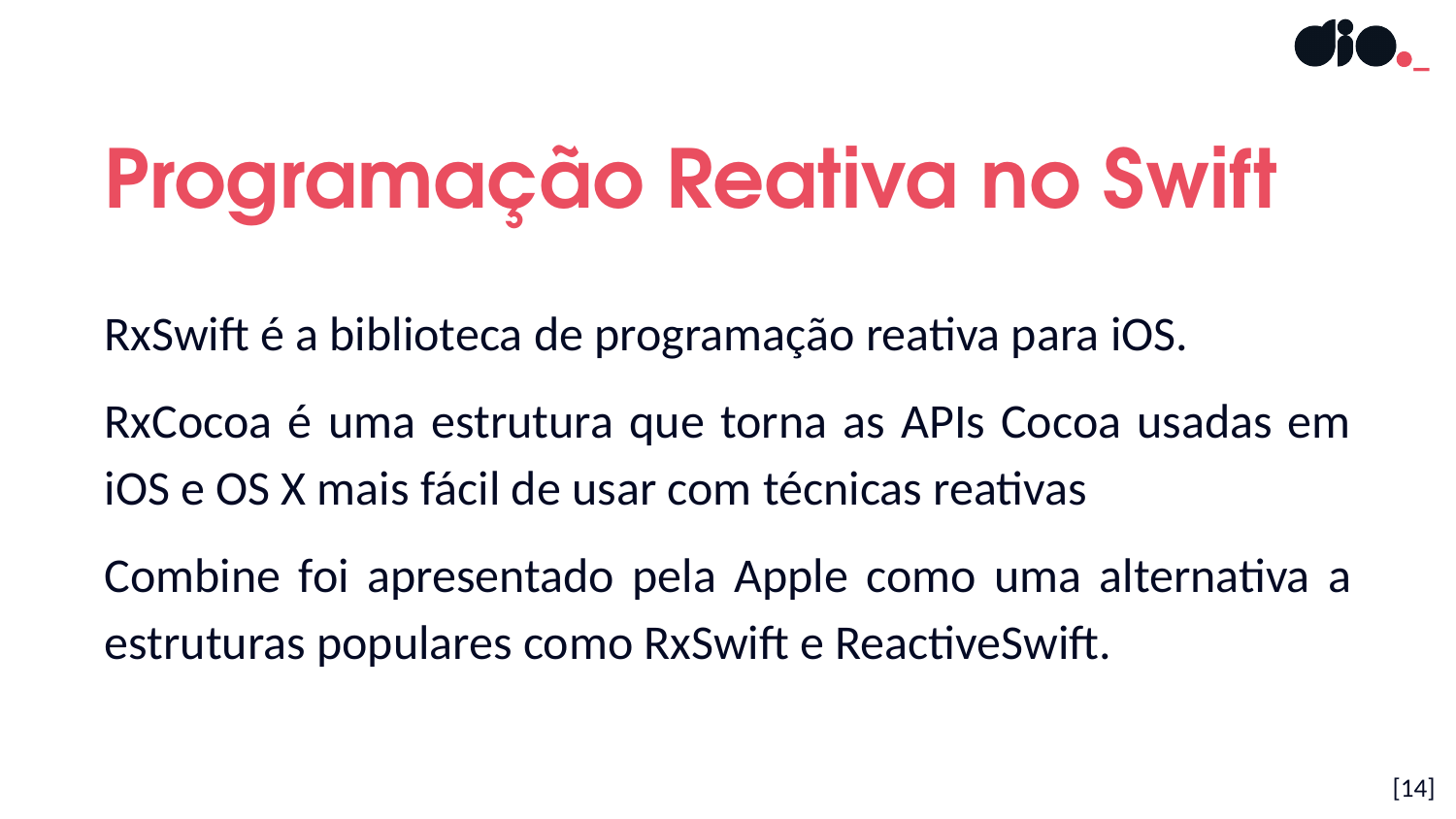

Programação Reativa no Swift
RxSwift é a biblioteca de programação reativa para iOS.
RxCocoa é uma estrutura que torna as APIs Cocoa usadas em iOS e OS X mais fácil de usar com técnicas reativas
Combine foi apresentado pela Apple como uma alternativa a estruturas populares como RxSwift e ReactiveSwift.
[14]